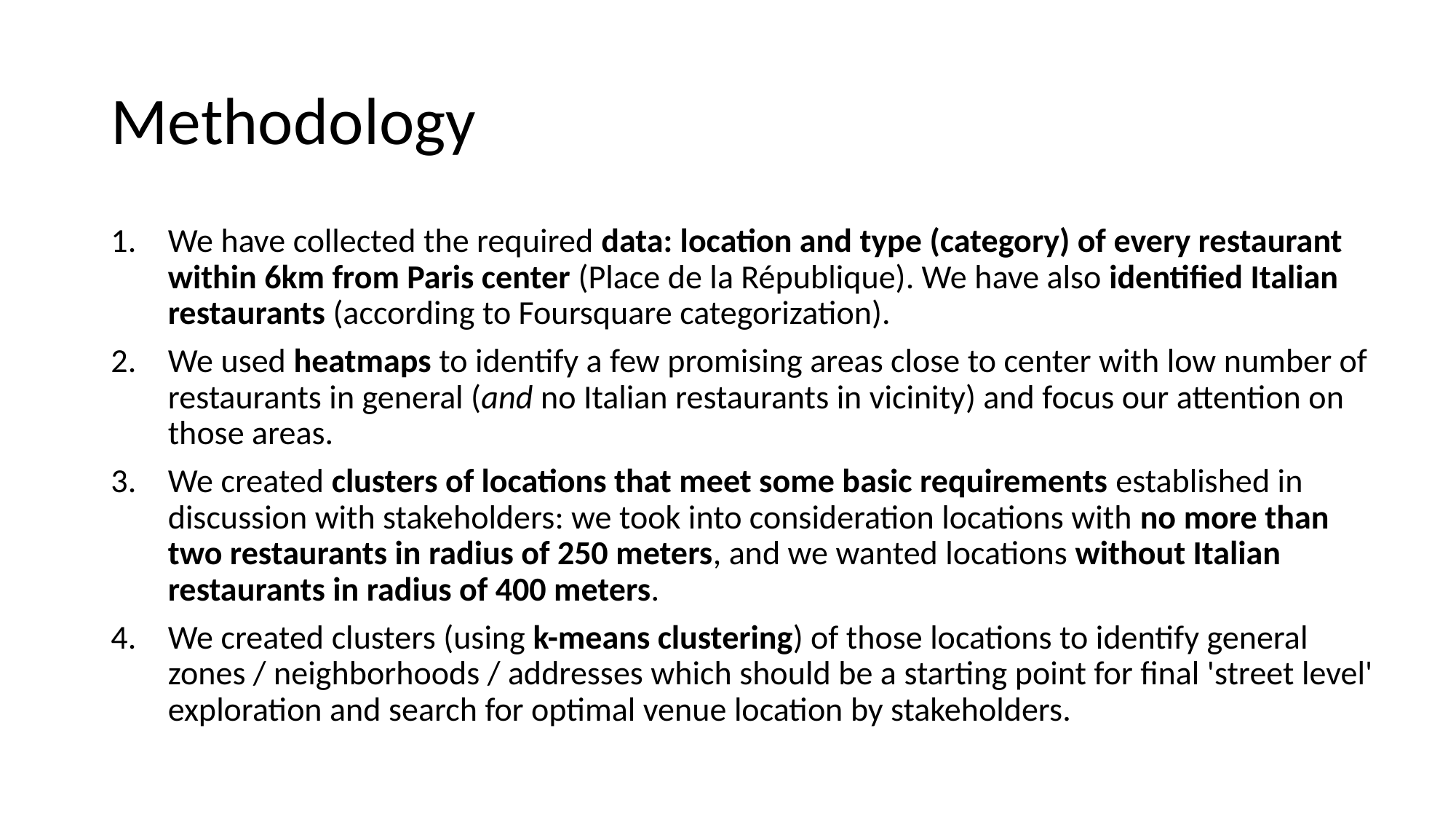

# Methodology
We have collected the required data: location and type (category) of every restaurant within 6km from Paris center (Place de la République). We have also identified Italian restaurants (according to Foursquare categorization).
We used heatmaps to identify a few promising areas close to center with low number of restaurants in general (and no Italian restaurants in vicinity) and focus our attention on those areas.
We created clusters of locations that meet some basic requirements established in discussion with stakeholders: we took into consideration locations with no more than two restaurants in radius of 250 meters, and we wanted locations without Italian restaurants in radius of 400 meters.
We created clusters (using k-means clustering) of those locations to identify general zones / neighborhoods / addresses which should be a starting point for final 'street level' exploration and search for optimal venue location by stakeholders.